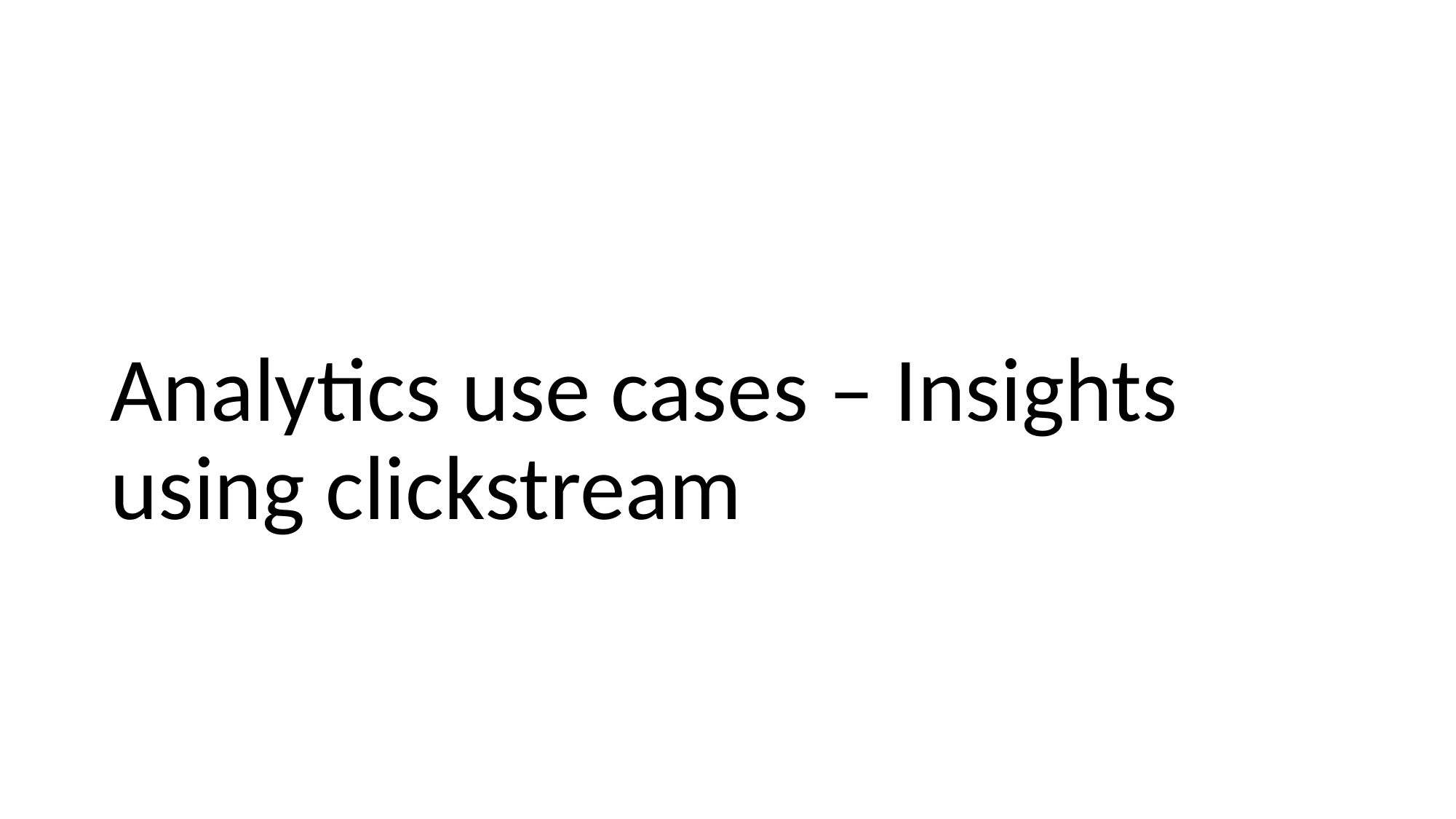

# Analytics use cases – Insights using clickstream